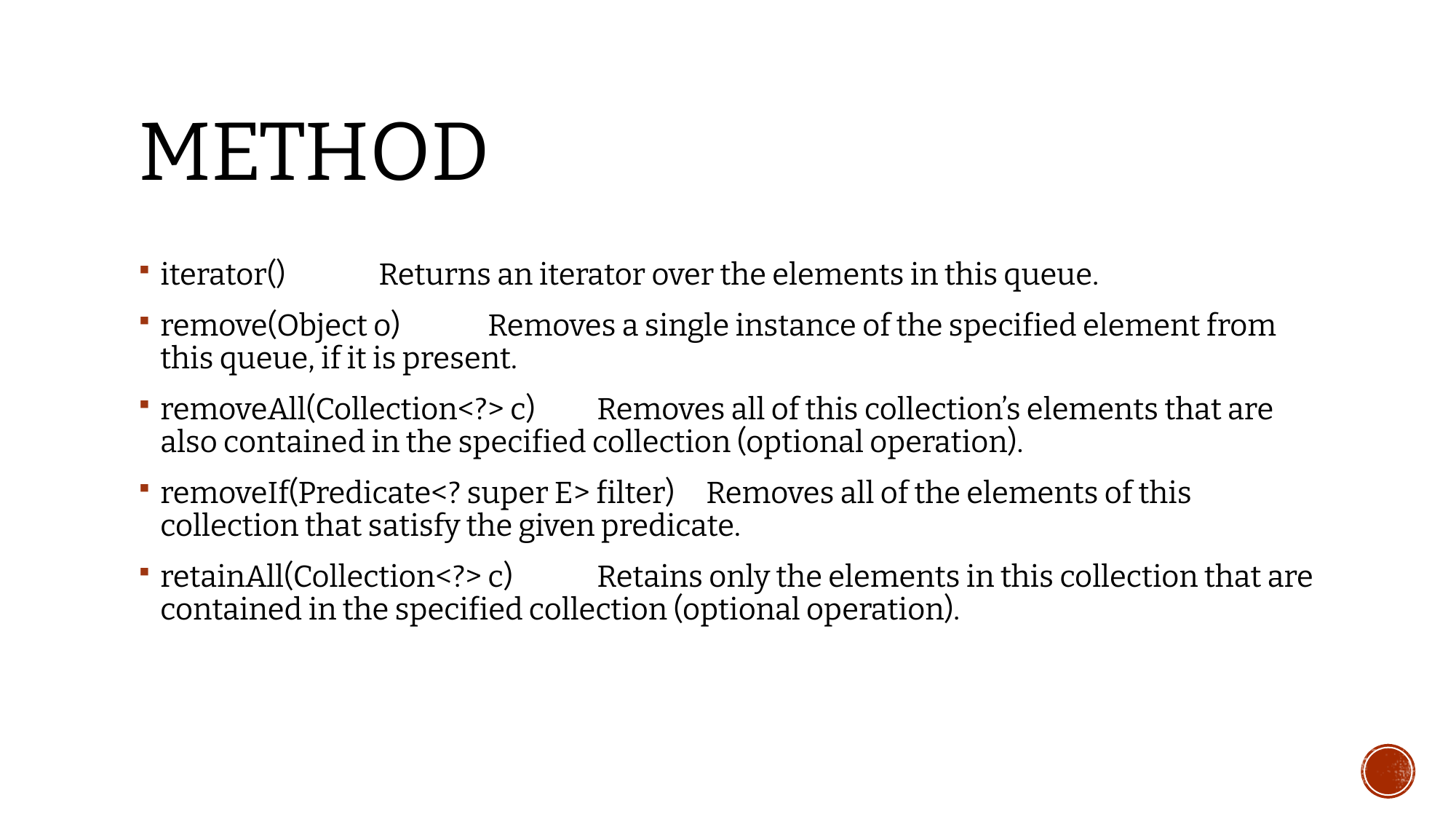

# method
iterator()	Returns an iterator over the elements in this queue.
remove​(Object o)	Removes a single instance of the specified element from this queue, if it is present.
removeAll​(Collection<?> c)	Removes all of this collection’s elements that are also contained in the specified collection (optional operation).
removeIf​(Predicate<? super E> filter)	Removes all of the elements of this collection that satisfy the given predicate.
retainAll​(Collection<?> c)	Retains only the elements in this collection that are contained in the specified collection (optional operation).